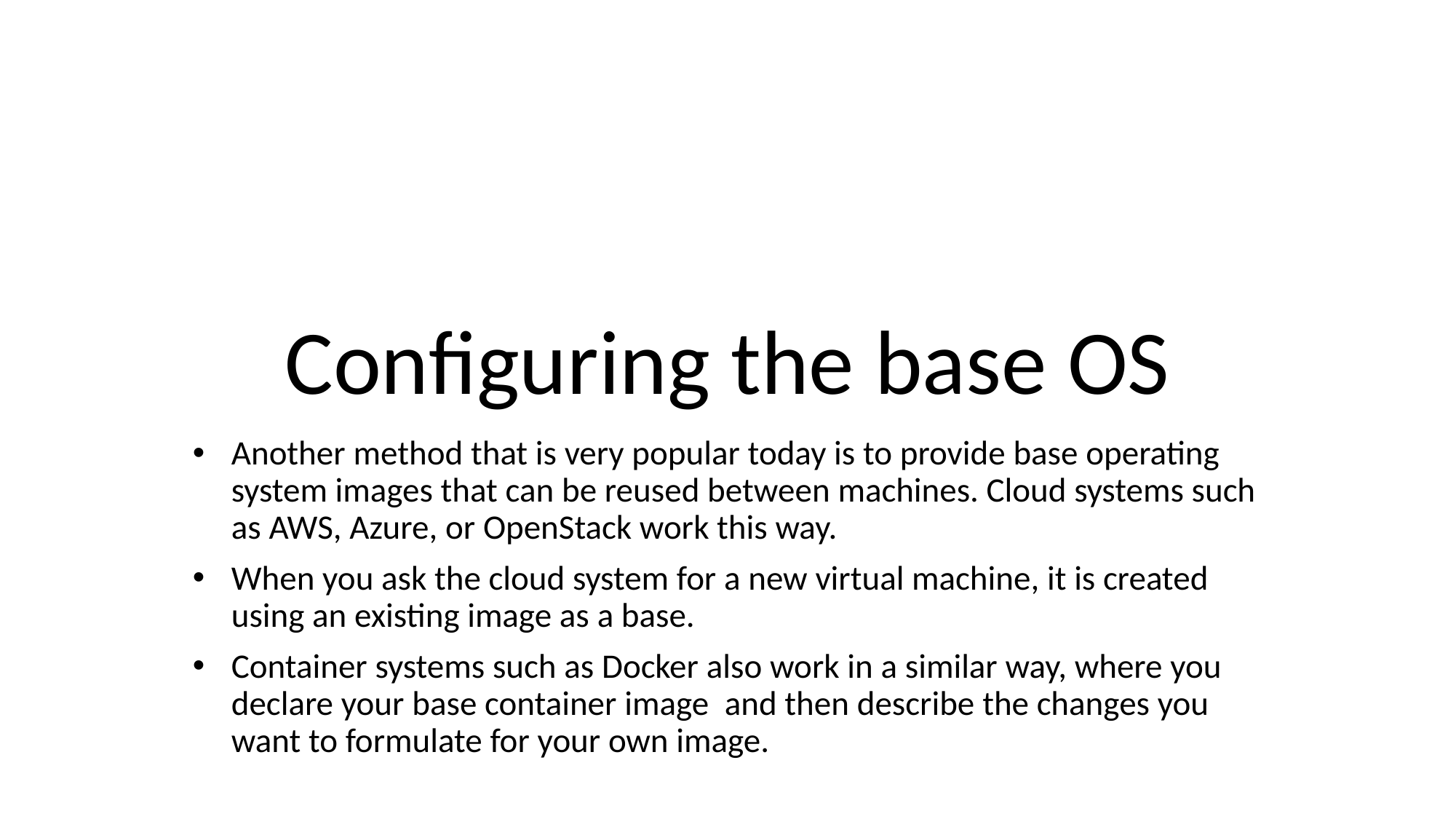

# Configuring the base OS
Another method that is very popular today is to provide base operating system images that can be reused between machines. Cloud systems such as AWS, Azure, or OpenStack work this way.
When you ask the cloud system for a new virtual machine, it is created using an existing image as a base.
Container systems such as Docker also work in a similar way, where you declare your base container image  and then describe the changes you want to formulate for your own image.